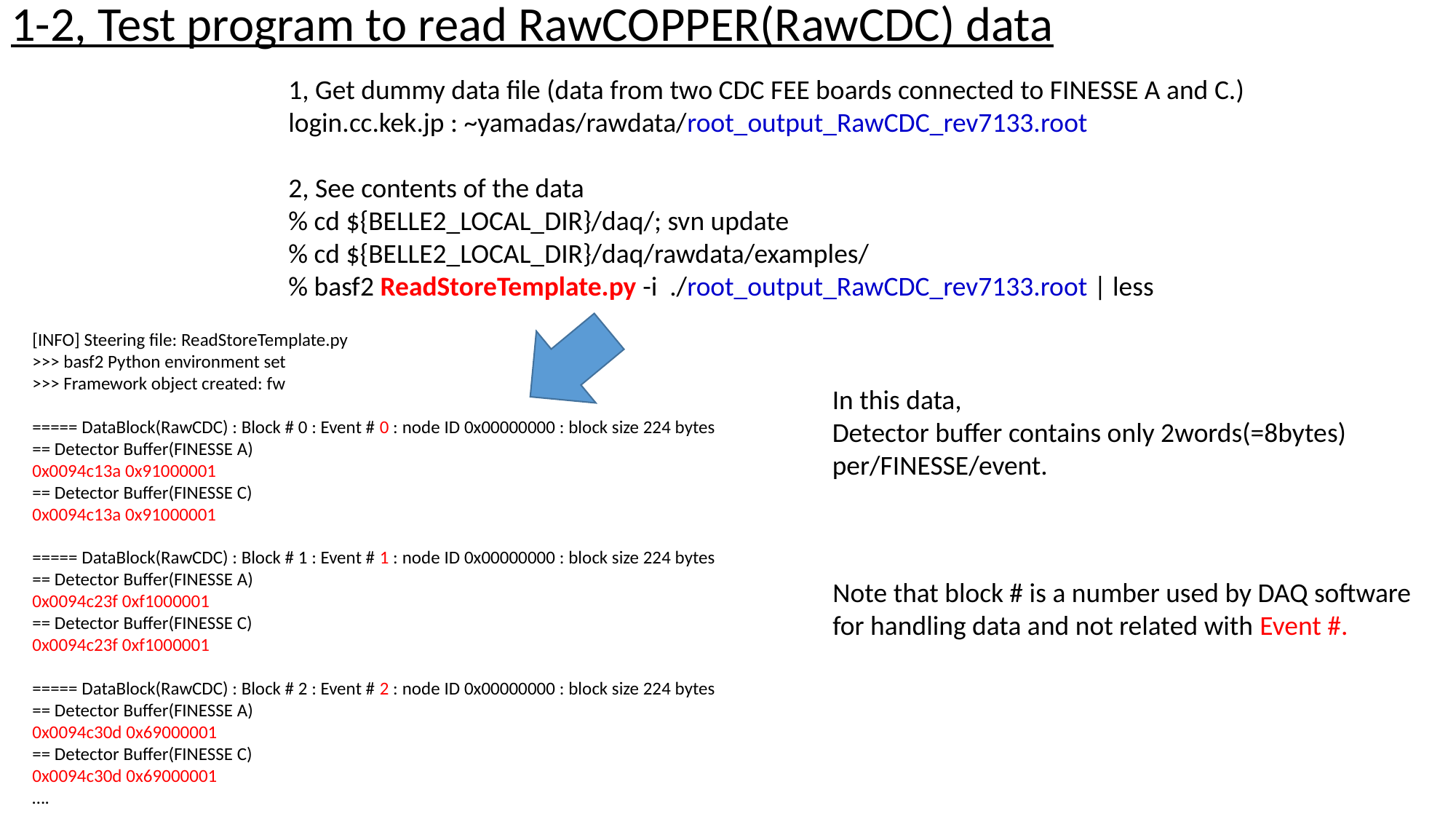

# 1-2, Test program to read RawCOPPER(RawCDC) data
1, Get dummy data file (data from two CDC FEE boards connected to FINESSE A and C.)
login.cc.kek.jp : ~yamadas/rawdata/root_output_RawCDC_rev7133.root

2, See contents of the data
% cd ${BELLE2_LOCAL_DIR}/daq/; svn update
% cd ${BELLE2_LOCAL_DIR}/daq/rawdata/examples/
% basf2 ReadStoreTemplate.py -i  ./root_output_RawCDC_rev7133.root | less

[INFO] Steering file: ReadStoreTemplate.py
>>> basf2 Python environment set
>>> Framework object created: fw

===== DataBlock(RawCDC) : Block # 0 : Event # 0 : node ID 0x00000000 : block size 224 bytes
== Detector Buffer(FINESSE A)
0x0094c13a 0x91000001
== Detector Buffer(FINESSE C)
0x0094c13a 0x91000001

===== DataBlock(RawCDC) : Block # 1 : Event # 1 : node ID 0x00000000 : block size 224 bytes
== Detector Buffer(FINESSE A)
0x0094c23f 0xf1000001
== Detector Buffer(FINESSE C)
0x0094c23f 0xf1000001

===== DataBlock(RawCDC) : Block # 2 : Event # 2 : node ID 0x00000000 : block size 224 bytes
== Detector Buffer(FINESSE A)
0x0094c30d 0x69000001
== Detector Buffer(FINESSE C)
0x0094c30d 0x69000001
….
In this data,
Detector buffer contains only 2words(=8bytes)
per/FINESSE/event.
Note that block # is a number used by DAQ software
for handling data and not related with Event #.